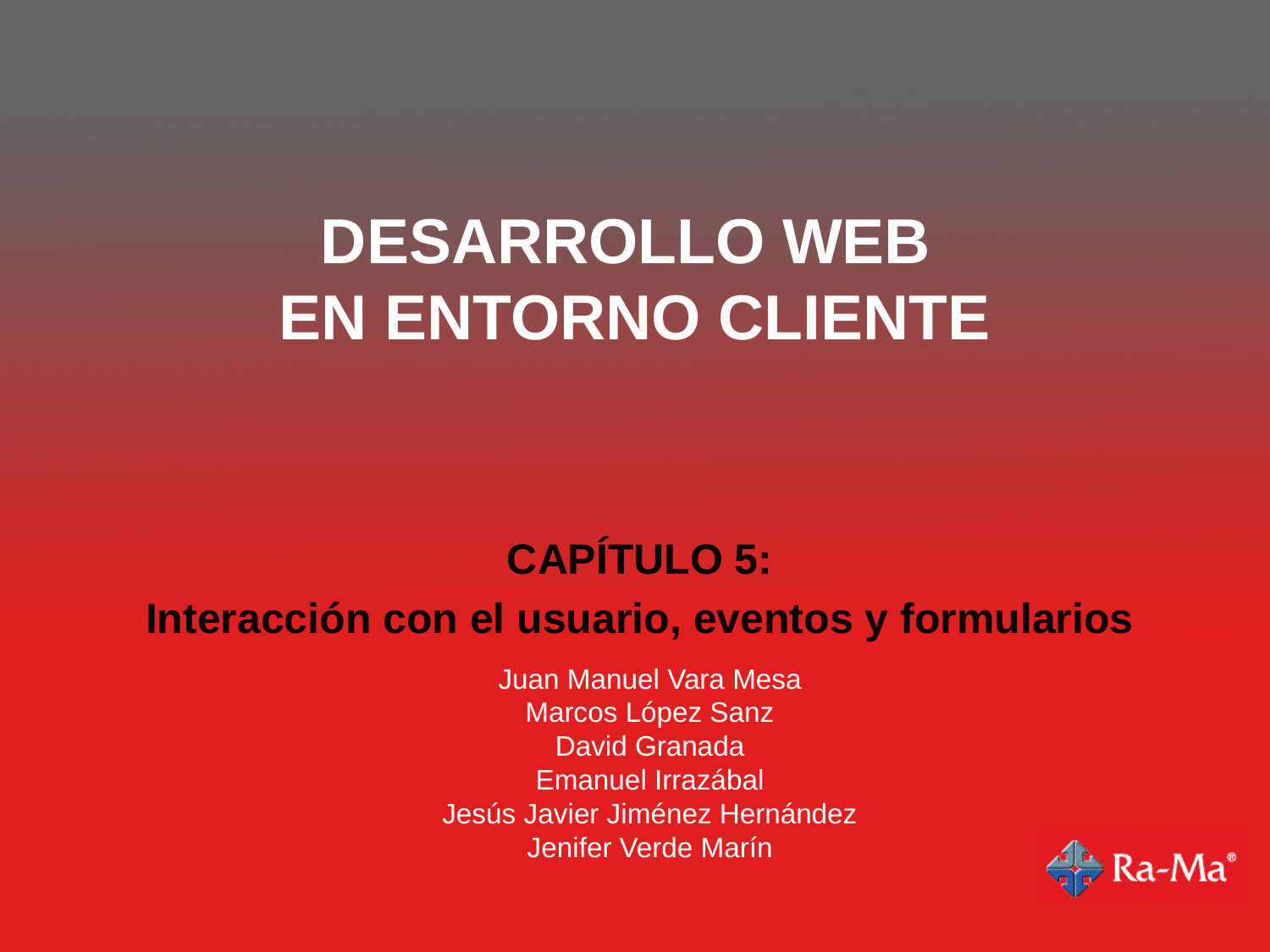

# DESARROLLO WEB EN ENTORNO CLIENTE
CAPÍTULO 5:
Interacción con el usuario, eventos y formularios